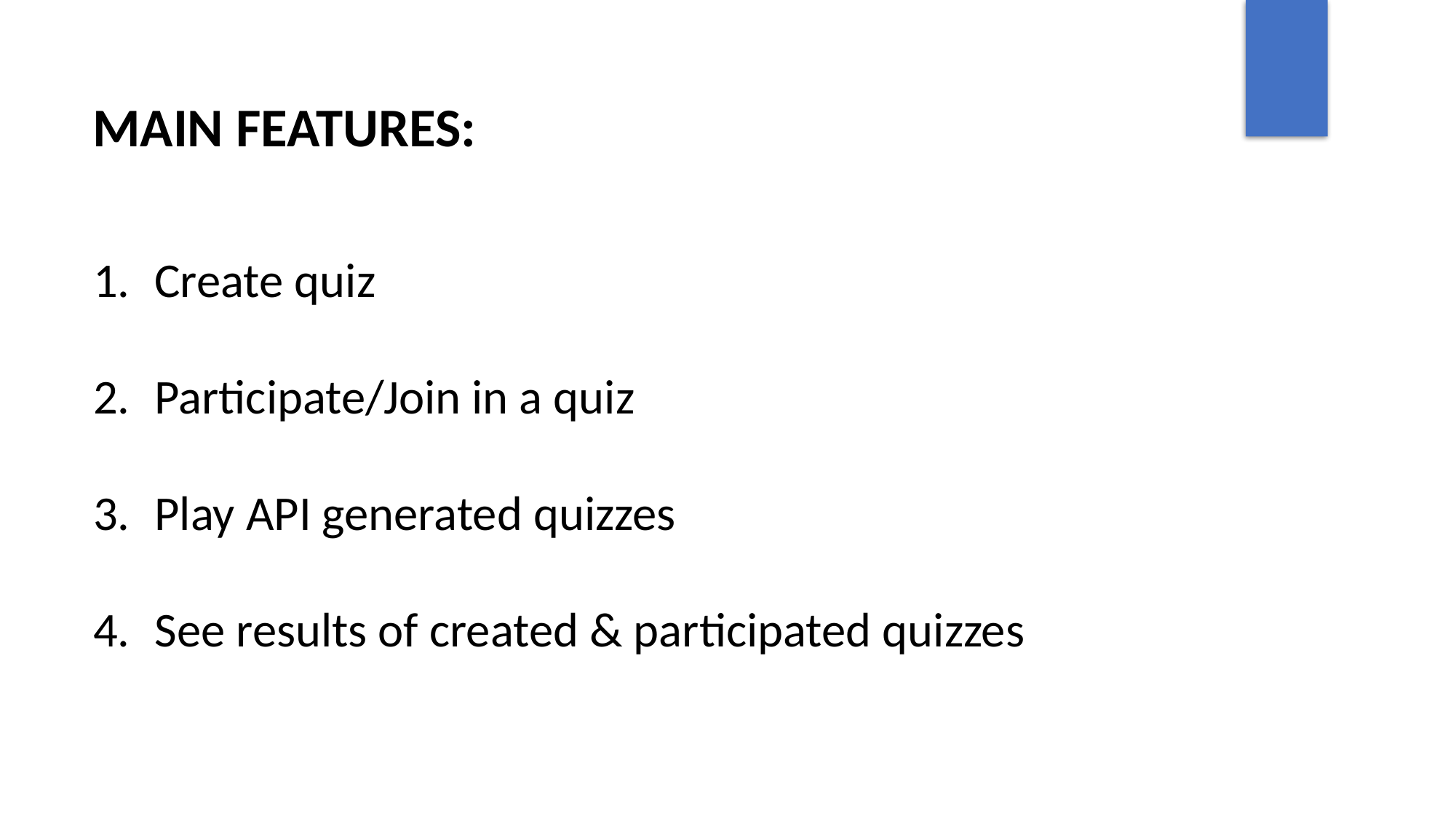

MAIN FEATURES:
Create quiz
Participate/Join in a quiz
Play API generated quizzes
See results of created & participated quizzes